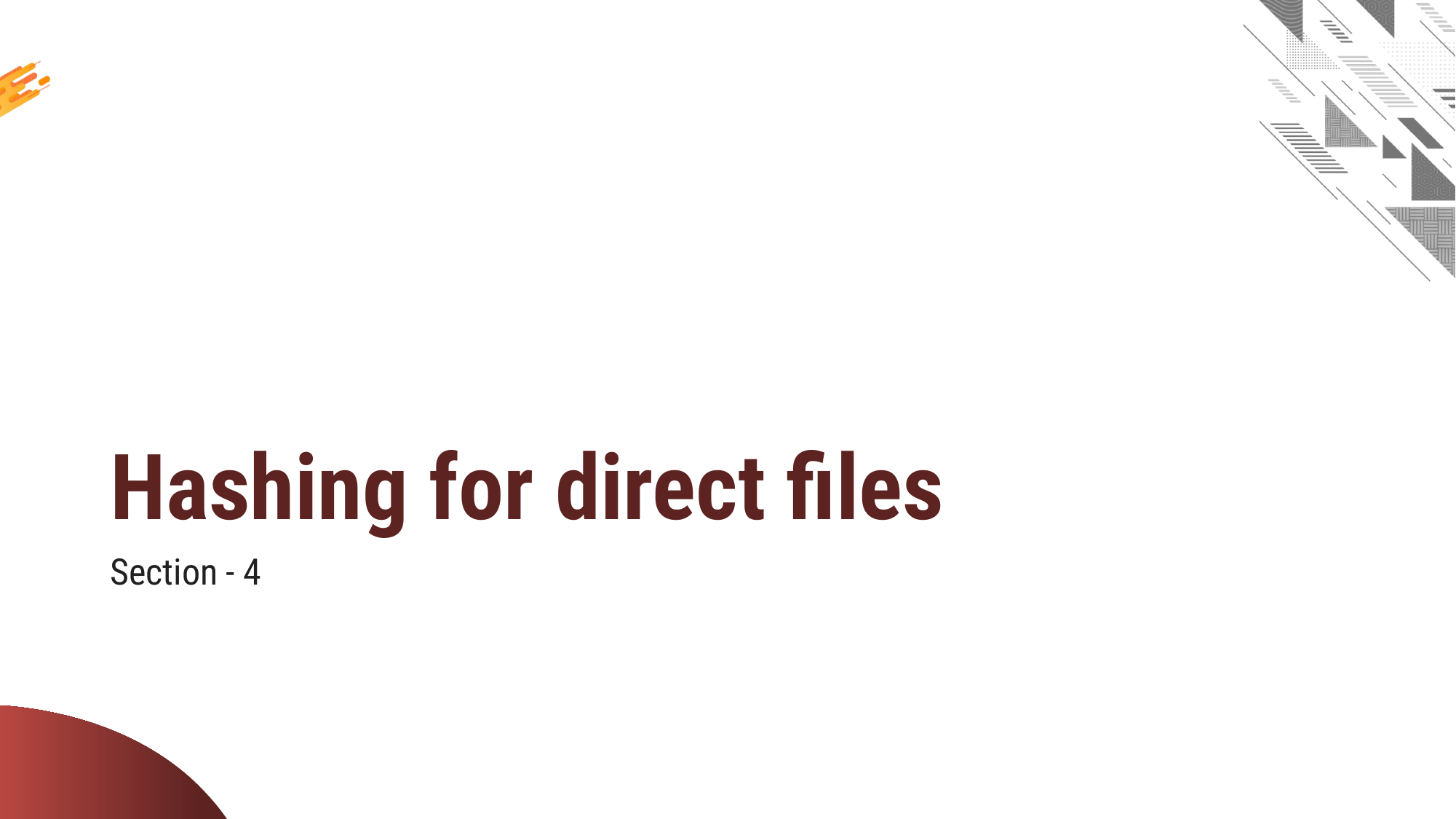

# Hashing for direct files
Section - 4